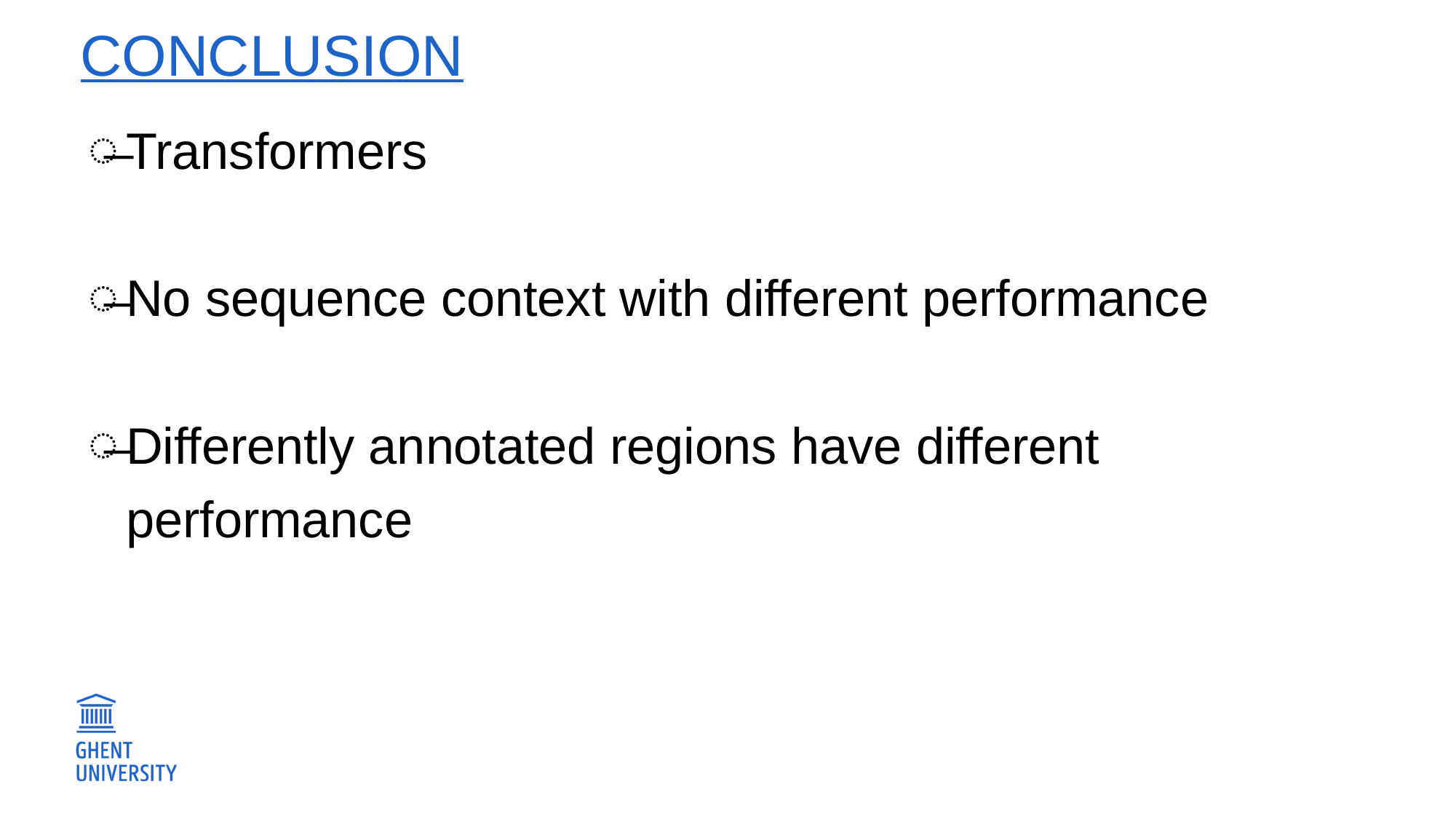

# conclusion
Transformers

No sequence context with different performance

Differently annotated regions have different performance